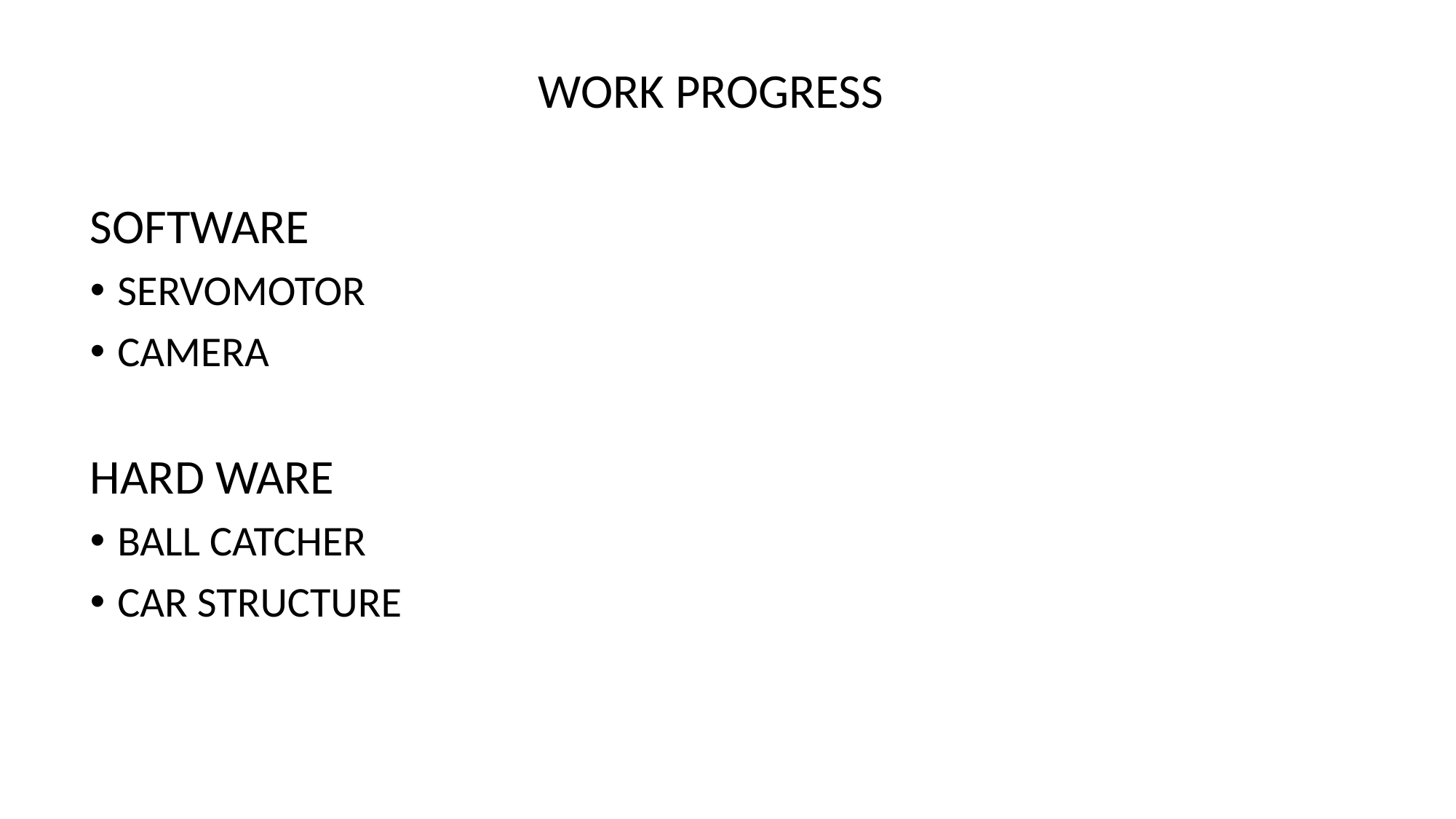

WORK PROGRESS

SOFTWARE
SERVOMOTOR
CAMERA

HARD WARE
BALL CATCHER
CAR STRUCTURE